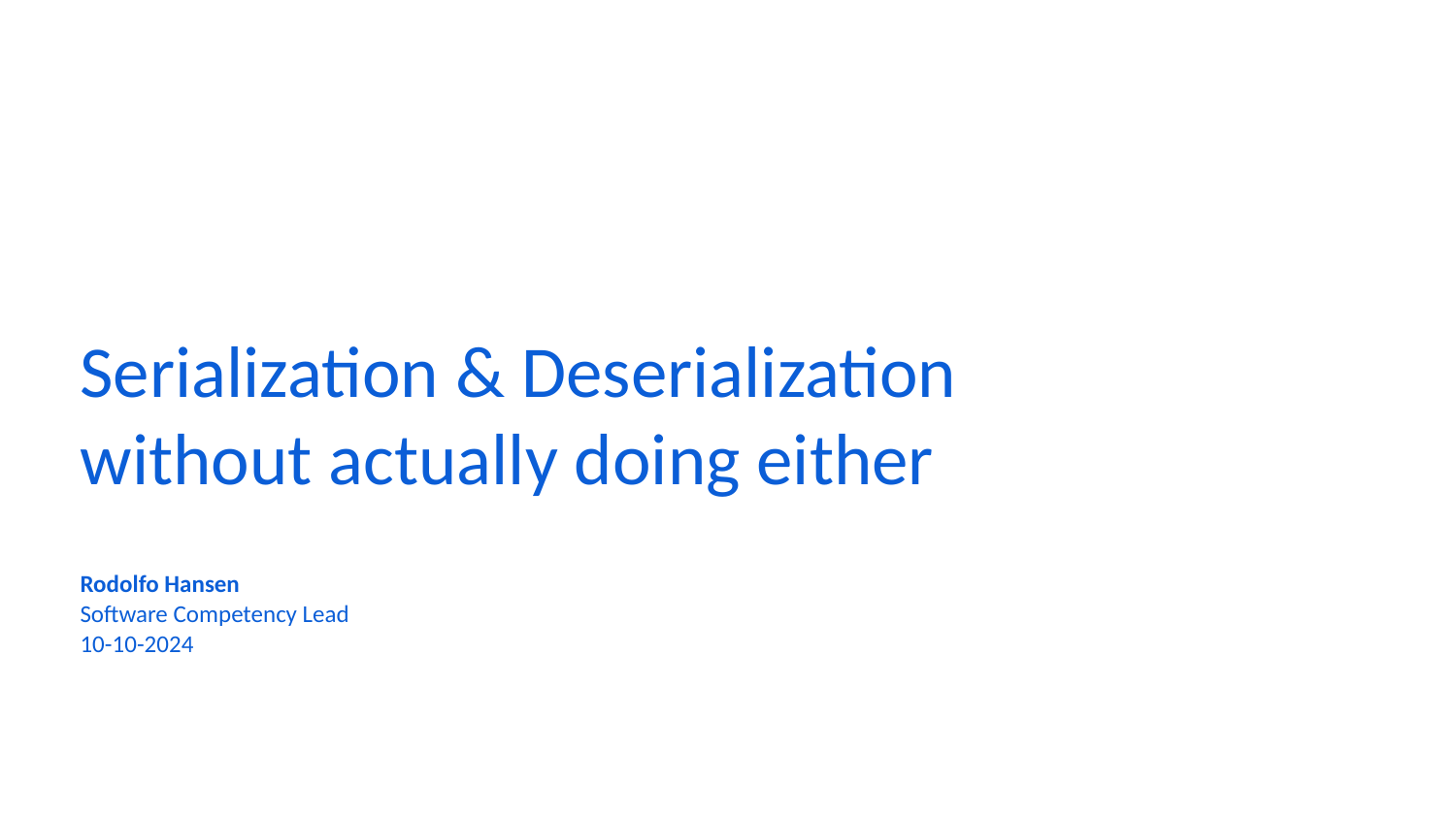

Serialization & Deserialization without actually doing either
Rodolfo Hansen
Software Competency Lead
10-10-2024